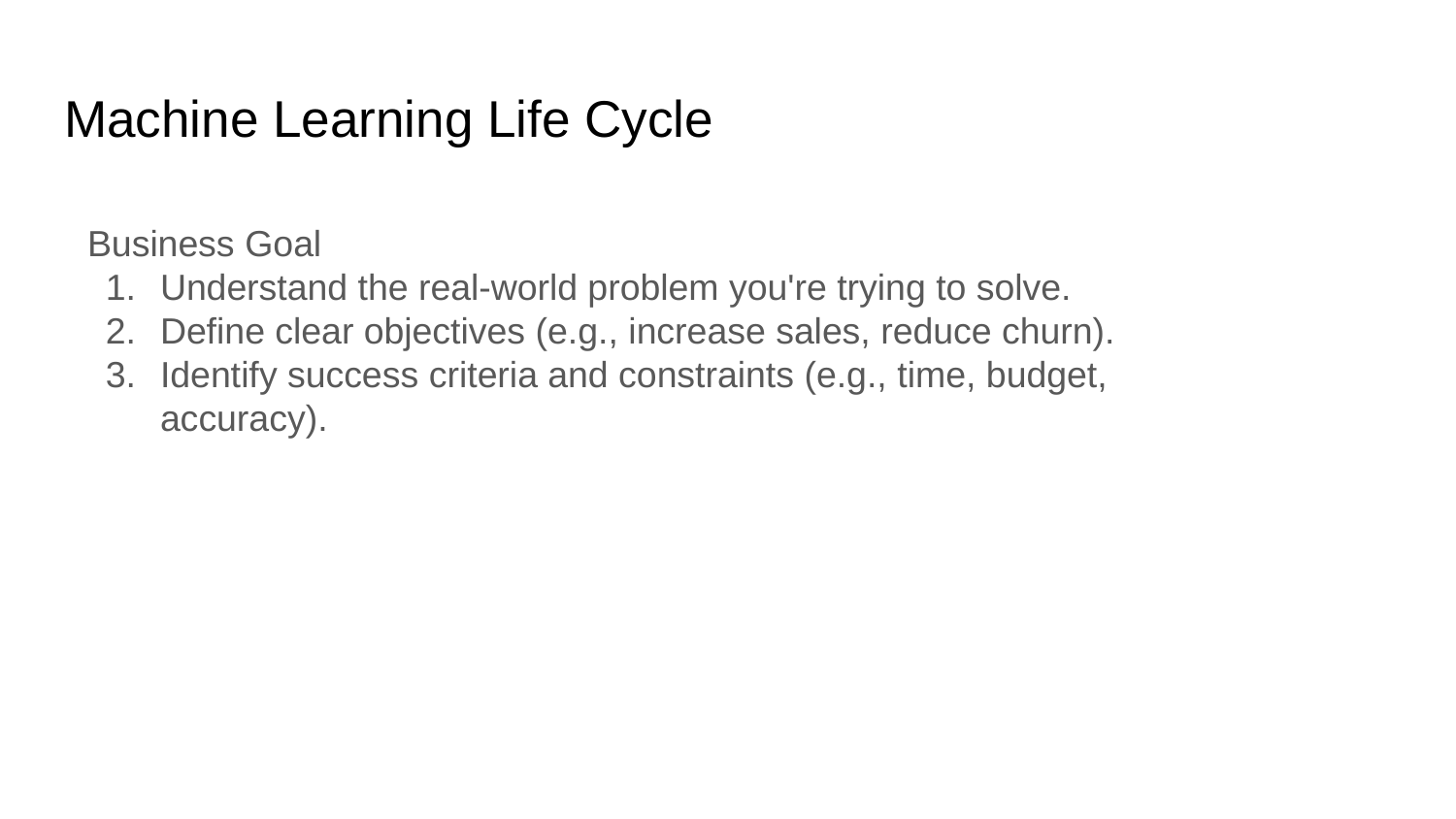

# Machine Learning Life Cycle
Business Goal
Understand the real-world problem you're trying to solve.
Define clear objectives (e.g., increase sales, reduce churn).
Identify success criteria and constraints (e.g., time, budget, accuracy).